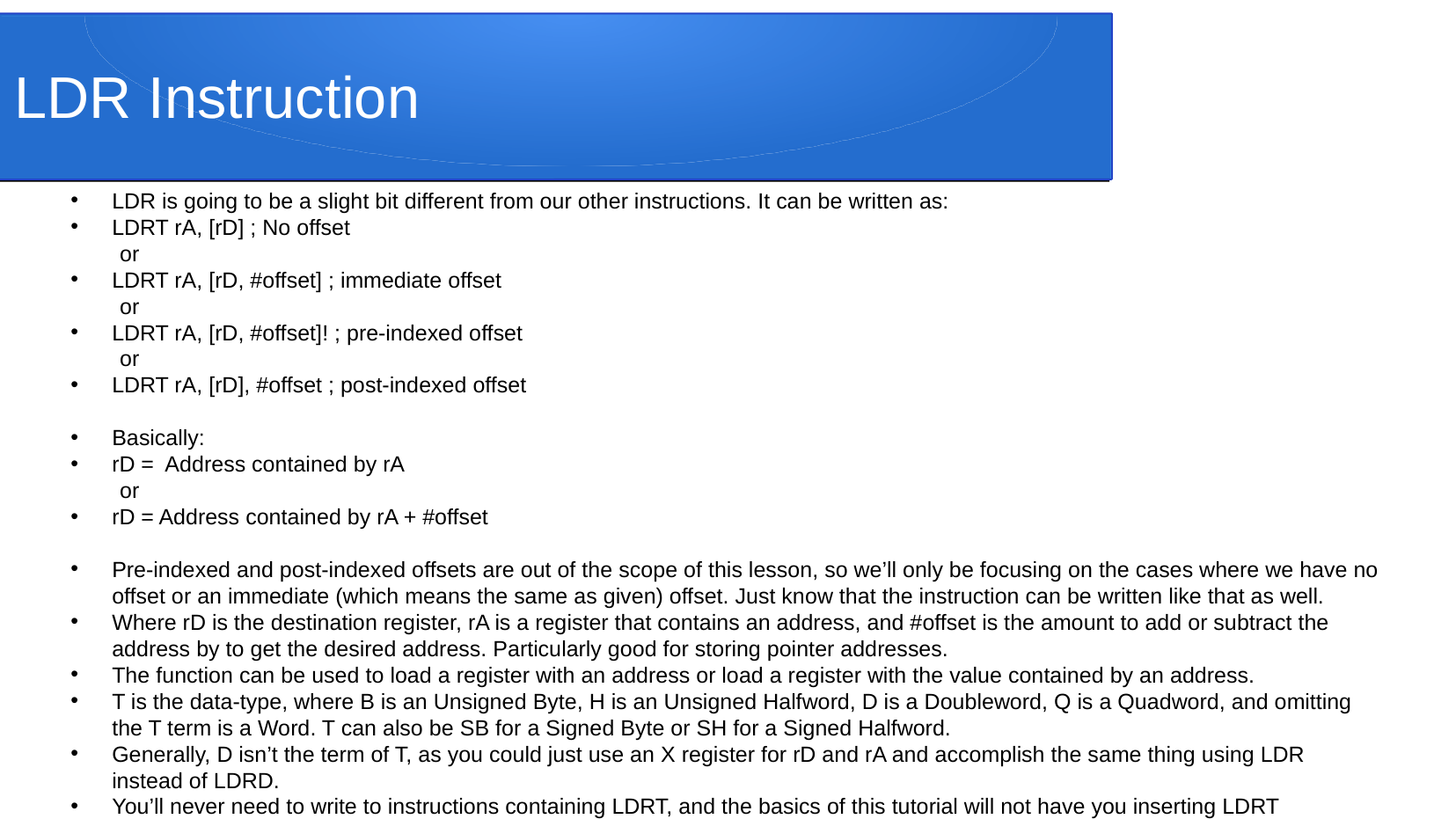

# LDR Instruction
LDR is going to be a slight bit different from our other instructions. It can be written as:
LDRT rA, [rD] ; No offset
        or
LDRT rA, [rD, #offset] ; immediate offset
        or
LDRT rA, [rD, #offset]! ; pre-indexed offset
        or
LDRT rA, [rD], #offset ; post-indexed offset

Basically:
rD =  Address contained by rA
        or
rD = Address contained by rA + #offset

Pre-indexed and post-indexed offsets are out of the scope of this lesson, so we’ll only be focusing on the cases where we have no offset or an immediate (which means the same as given) offset. Just know that the instruction can be written like that as well.
Where rD is the destination register, rA is a register that contains an address, and #offset is the amount to add or subtract the address by to get the desired address. Particularly good for storing pointer addresses.
The function can be used to load a register with an address or load a register with the value contained by an address.
T is the data-type, where B is an Unsigned Byte, H is an Unsigned Halfword, D is a Doubleword, Q is a Quadword, and omitting the T term is a Word. T can also be SB for a Signed Byte or SH for a Signed Halfword.
Generally, D isn’t the term of T, as you could just use an X register for rD and rA and accomplish the same thing using LDR instead of LDRD.
You’ll never need to write to instructions containing LDRT, and the basics of this tutorial will not have you inserting LDRT instructions. However, some ARM Codes might insert LDRT, but those are more advanced cheat codes.